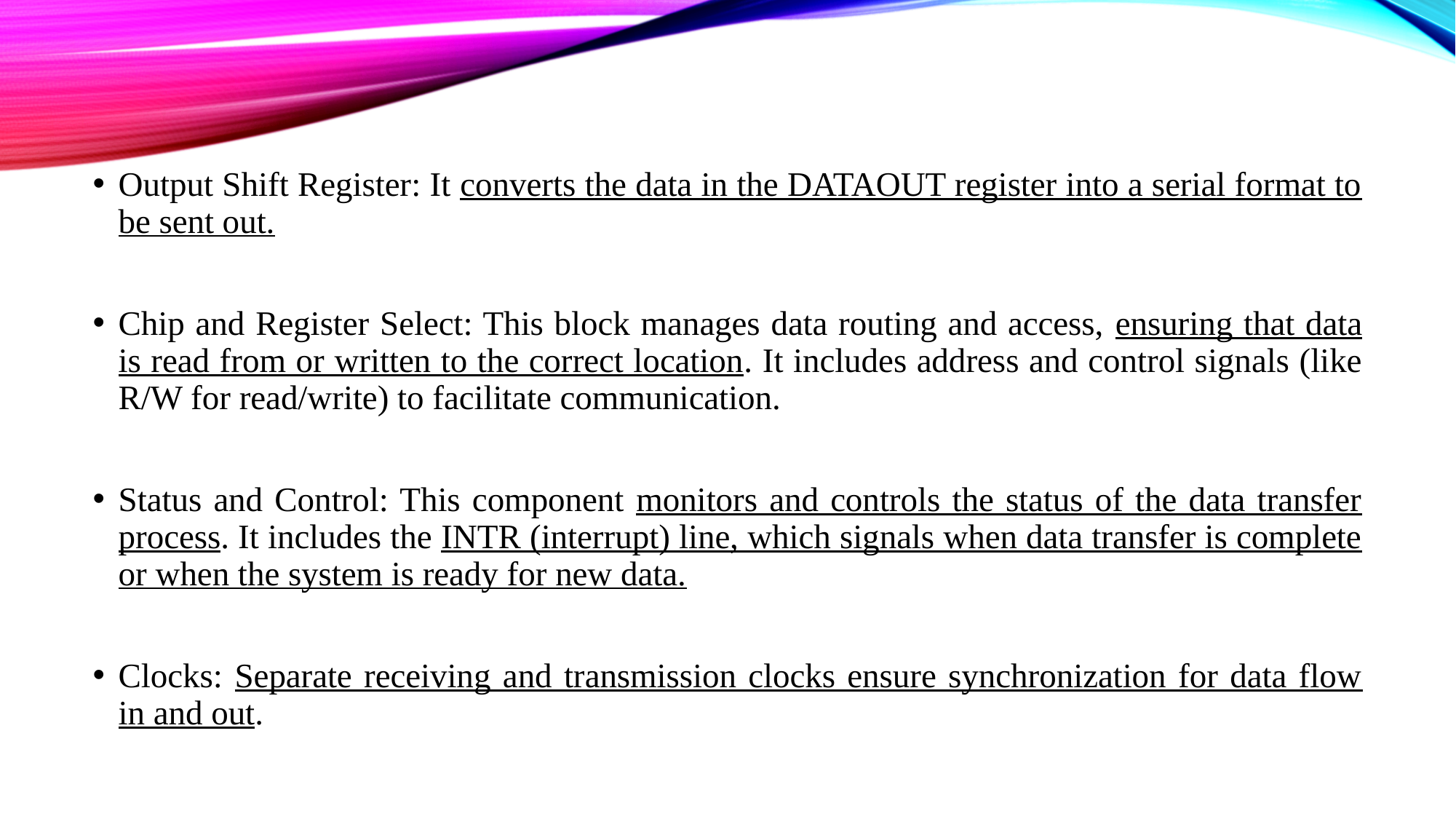

Output Shift Register: It converts the data in the DATAOUT register into a serial format to be sent out.

Chip and Register Select: This block manages data routing and access, ensuring that data is read from or written to the correct location. It includes address and control signals (like R/W for read/write) to facilitate communication.

Status and Control: This component monitors and controls the status of the data transfer process. It includes the INTR (interrupt) line, which signals when data transfer is complete or when the system is ready for new data.

Clocks: Separate receiving and transmission clocks ensure synchronization for data flow in and out.